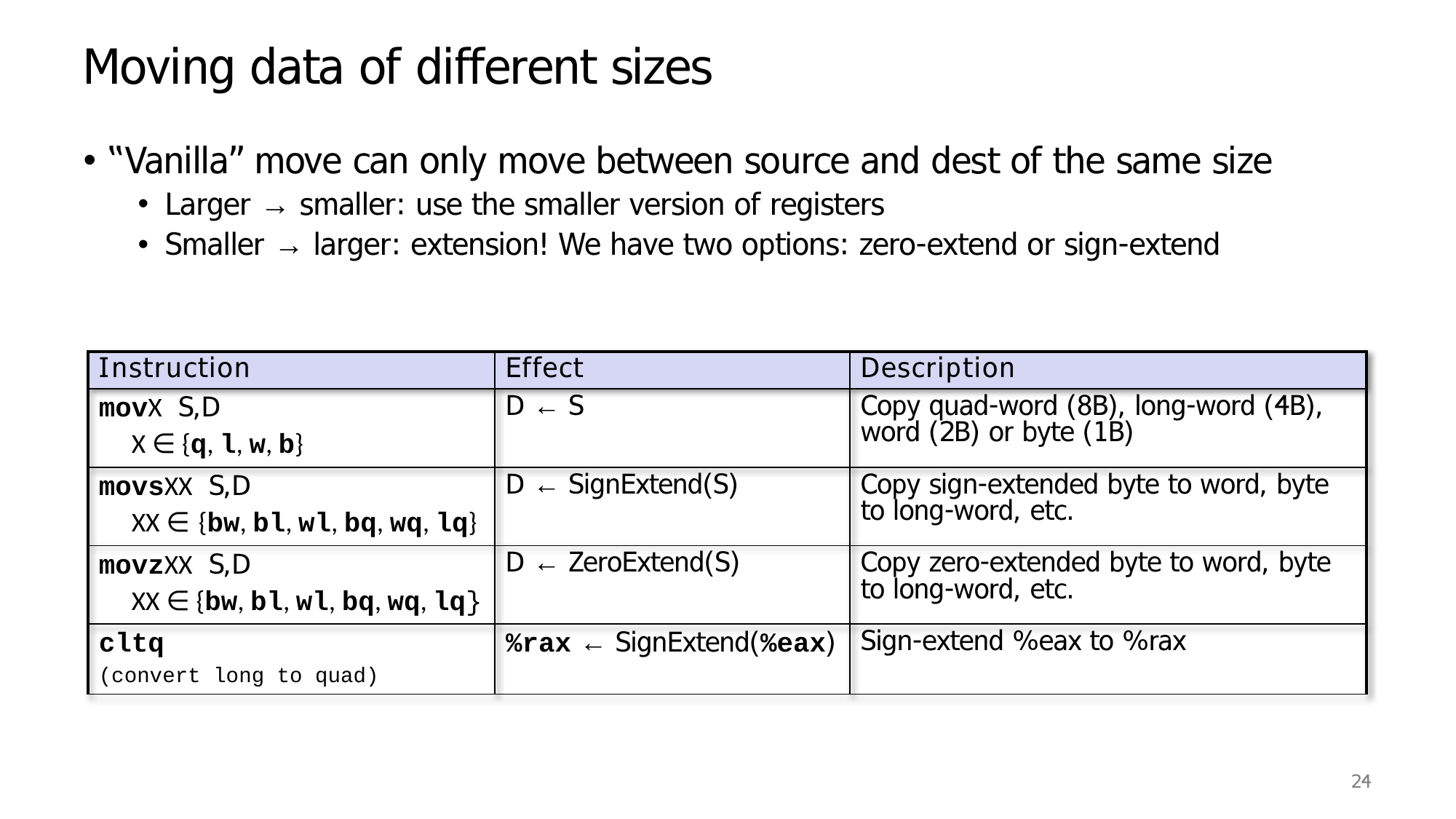

# Moving data of different sizes
“Vanilla” move can only move between source and dest of the same size
Larger → smaller: use the smaller version of registers
Smaller → larger: extension! We have two options: zero-extend or sign-extend
| Instruction | Effect | Description |
| --- | --- | --- |
| movX S,D X ∈ {q, l, w, b} | D ← S | Copy quad-word (8B), long-word (4B), word (2B) or byte (1B) |
| movsXX S,D XX ∈ {bw, bl, wl, bq, wq, lq} | D ← SignExtend(S) | Copy sign-extended byte to word, byte to long-word, etc. |
| movzXX S,D XX ∈ {bw, bl, wl, bq, wq, lq} | D ← ZeroExtend(S) | Copy zero-extended byte to word, byte to long-word, etc. |
| cltq (convert long to quad) | %rax ← SignExtend(%eax) | Sign-extend %eax to %rax |
24